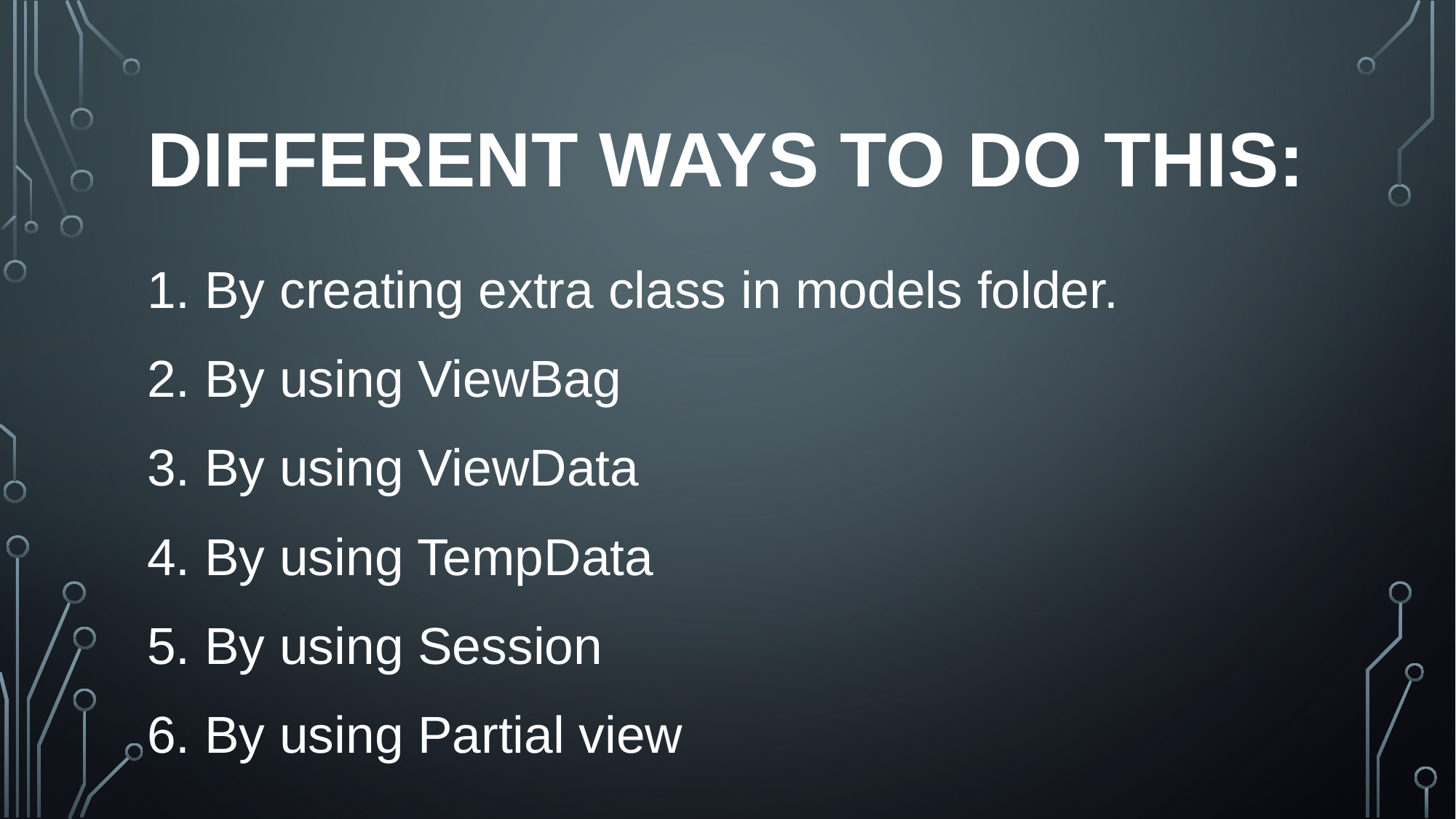

# Different ways to do this:
1. By creating extra class in models folder.
2. By using ViewBag
3. By using ViewData
4. By using TempData
5. By using Session
6. By using Partial view